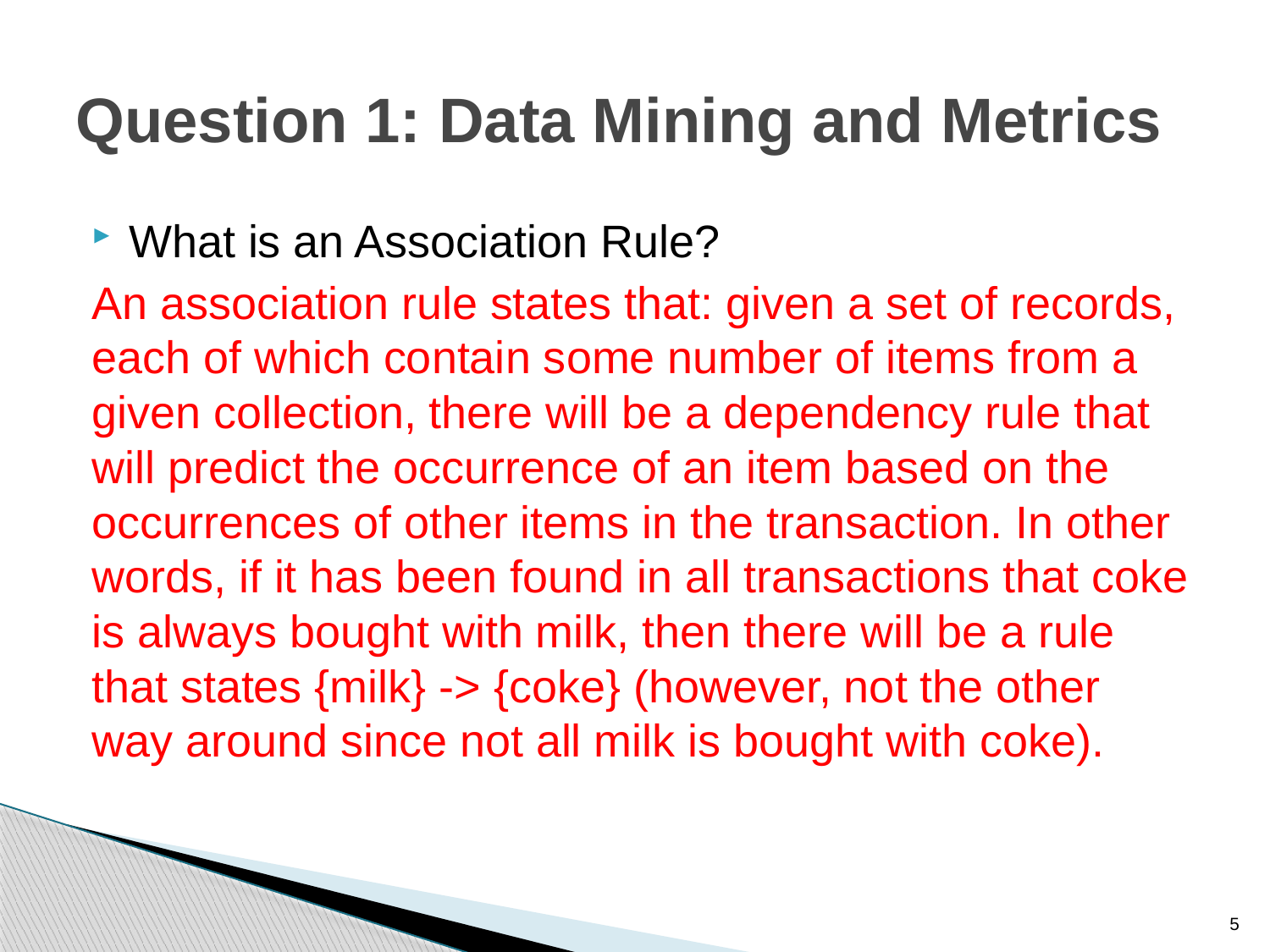

# Question 1: Data Mining and Metrics
What is an Association Rule?
An association rule states that: given a set of records, each of which contain some number of items from a given collection, there will be a dependency rule that will predict the occurrence of an item based on the occurrences of other items in the transaction. In other words, if it has been found in all transactions that coke is always bought with milk, then there will be a rule that states {milk} -> {coke} (however, not the other way around since not all milk is bought with coke).
5